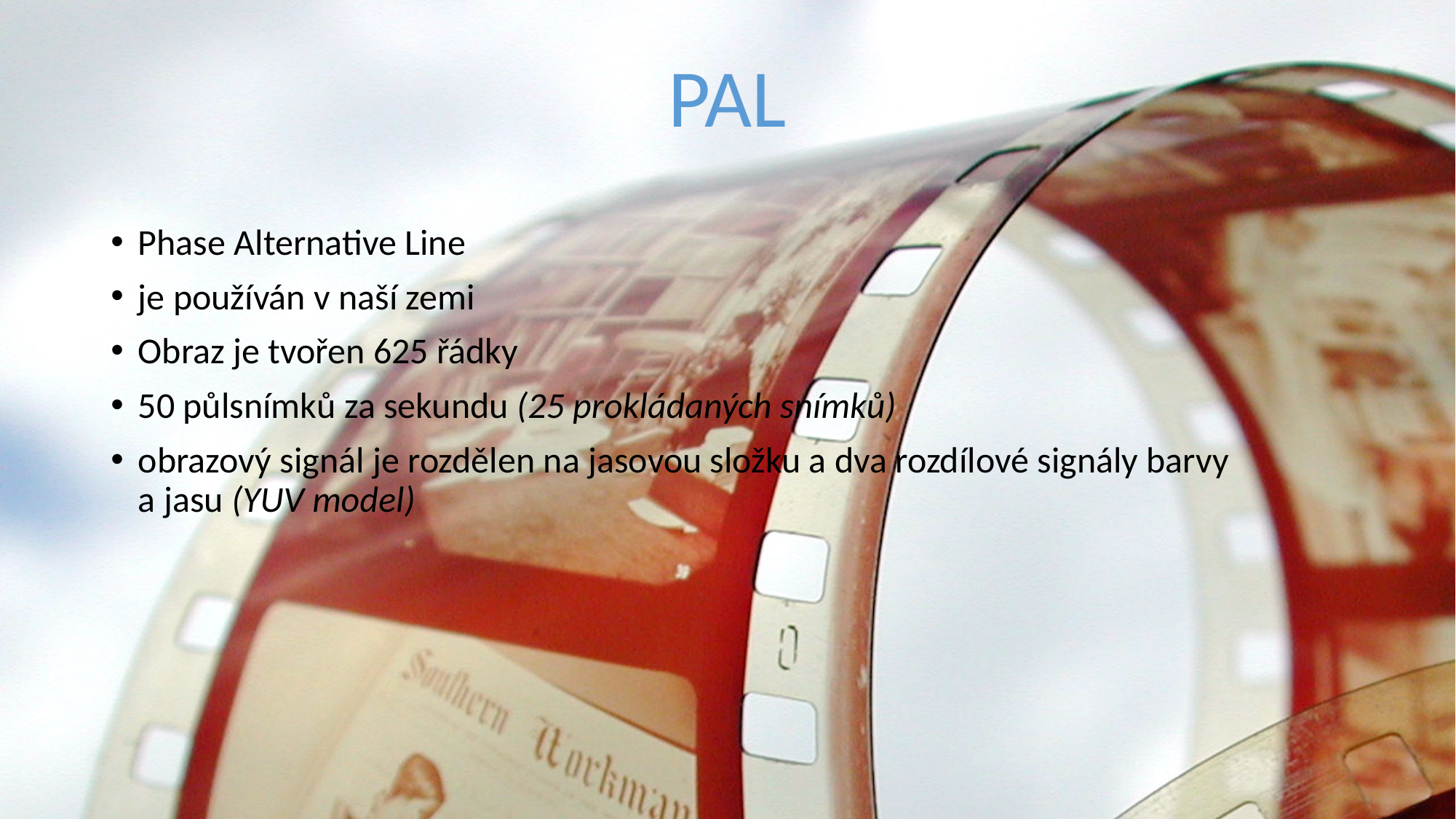

PAL
Phase Alternative Line
je používán v naší zemi
Obraz je tvořen 625 řádky
50 půlsnímků za sekundu (25 prokládaných snímků)
obrazový signál je rozdělen na jasovou složku a dva rozdílové signály barvy a jasu (YUV model)